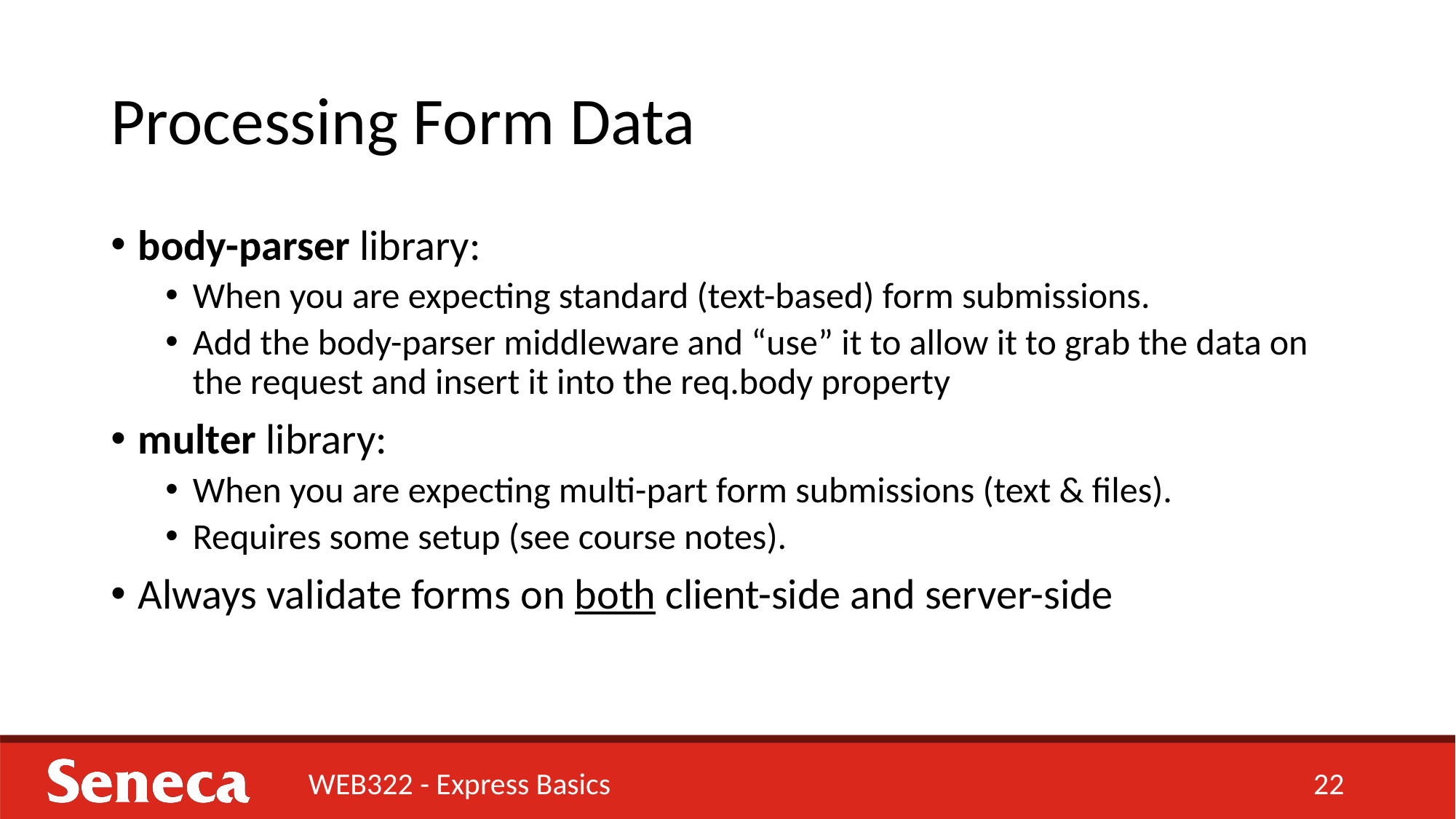

# Processing Form Data
body-parser library:
When you are expecting standard (text-based) form submissions.
Add the body-parser middleware and “use” it to allow it to grab the data on the request and insert it into the req.body property
multer library:
When you are expecting multi-part form submissions (text & files).
Requires some setup (see course notes).
Always validate forms on both client-side and server-side
WEB322 - Express Basics
22